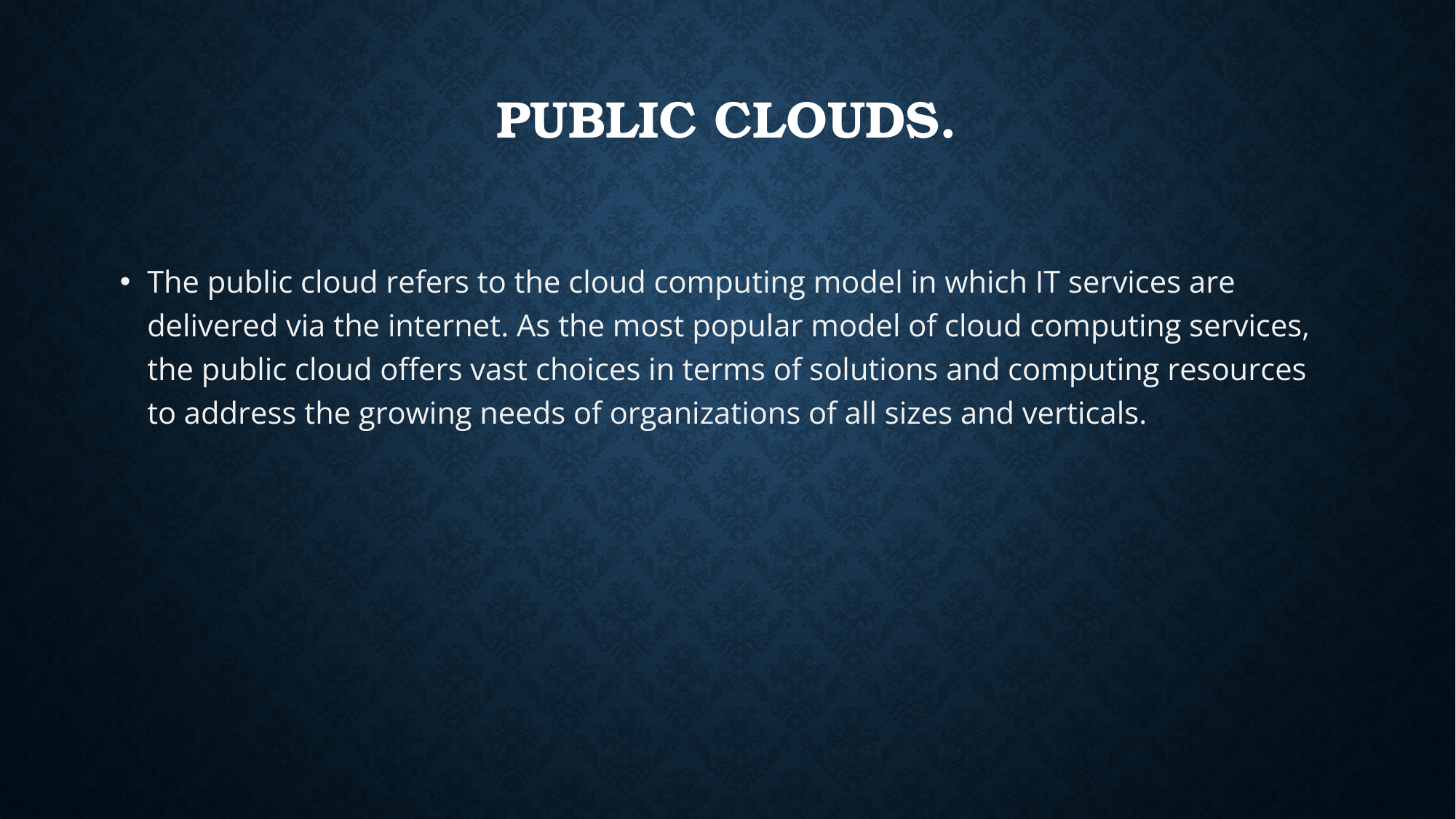

# Public clouds.
The public cloud refers to the cloud computing model in which IT services are delivered via the internet. As the most popular model of cloud computing services, the public cloud offers vast choices in terms of solutions and computing resources to address the growing needs of organizations of all sizes and verticals.